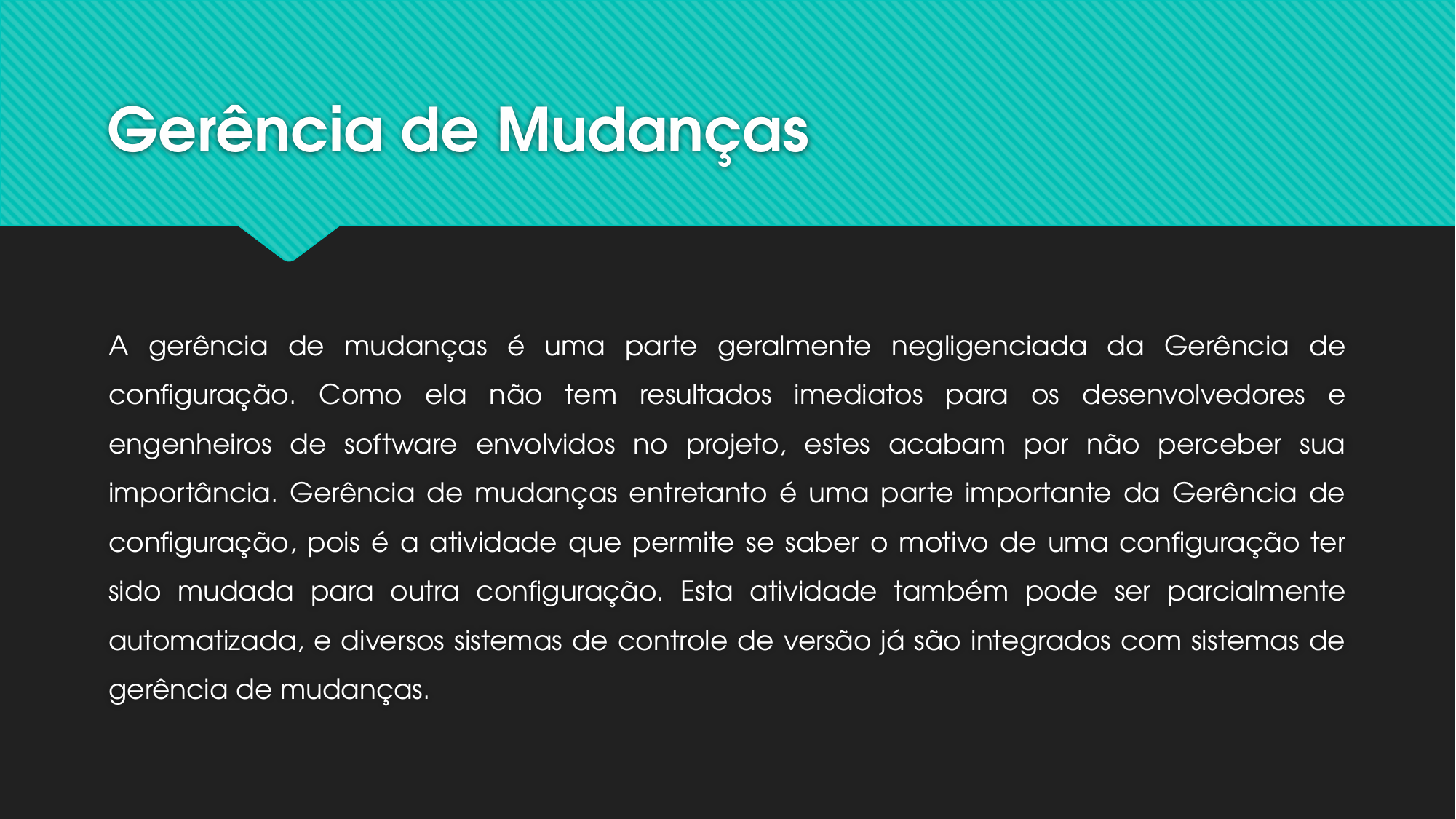

# Gerência de Mudanças
A gerência de mudanças é uma parte geralmente negligenciada da Gerência de configuração. Como ela não tem resultados imediatos para os desenvolvedores e engenheiros de software envolvidos no projeto, estes acabam por não perceber sua importância. Gerência de mudanças entretanto é uma parte importante da Gerência de configuração, pois é a atividade que permite se saber o motivo de uma configuração ter sido mudada para outra configuração. Esta atividade também pode ser parcialmente automatizada, e diversos sistemas de controle de versão já são integrados com sistemas de gerência de mudanças.